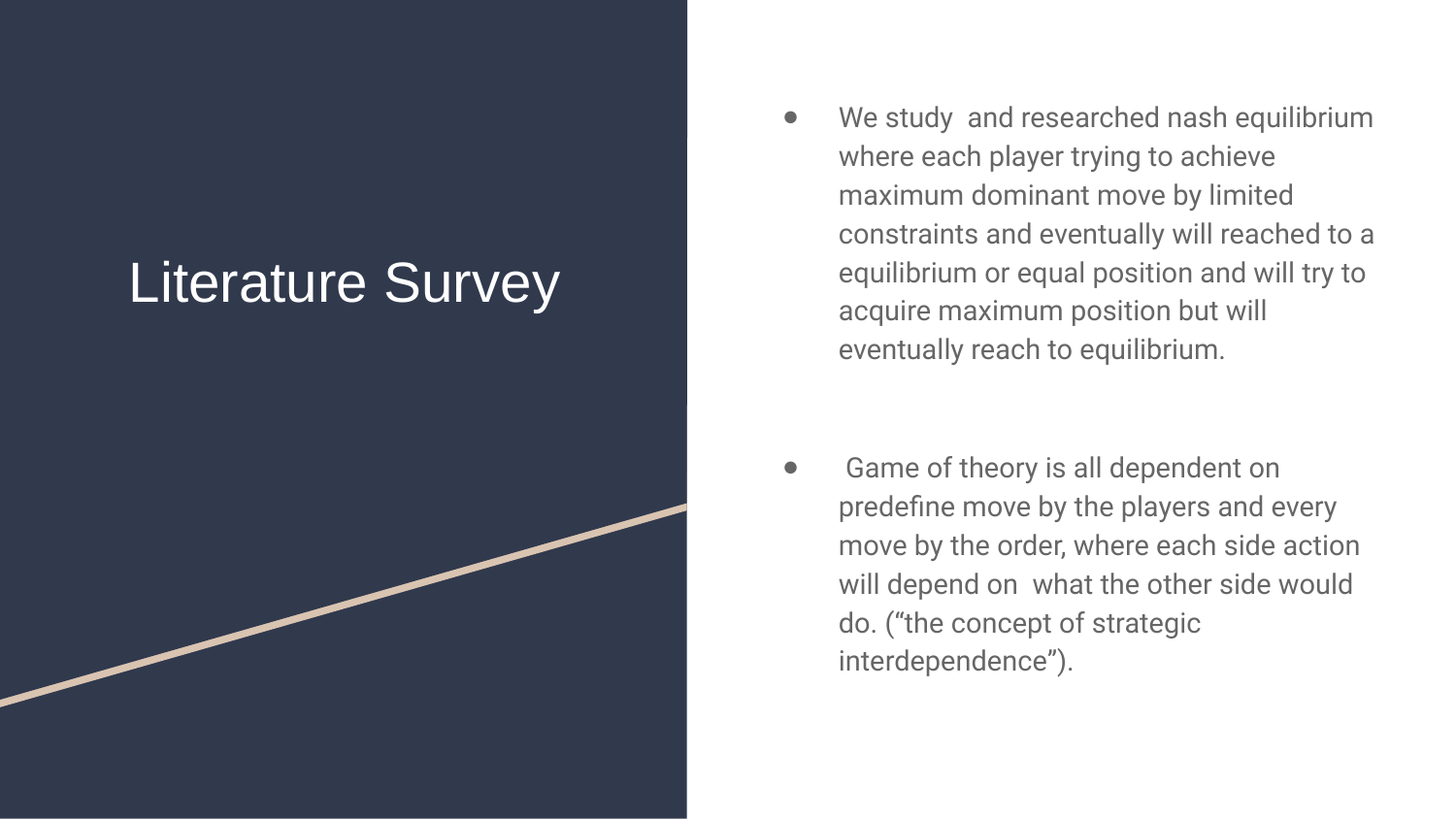

# Literature Survey
We study  and researched nash equilibrium where each player trying to achieve maximum dominant move by limited constraints and eventually will reached to a equilibrium or equal position and will try to acquire maximum position but will eventually reach to equilibrium.

 Game of theory is all dependent on predefine move by the players and every move by the order, where each side action will depend on  what the other side would do. (“the concept of strategic interdependence”).